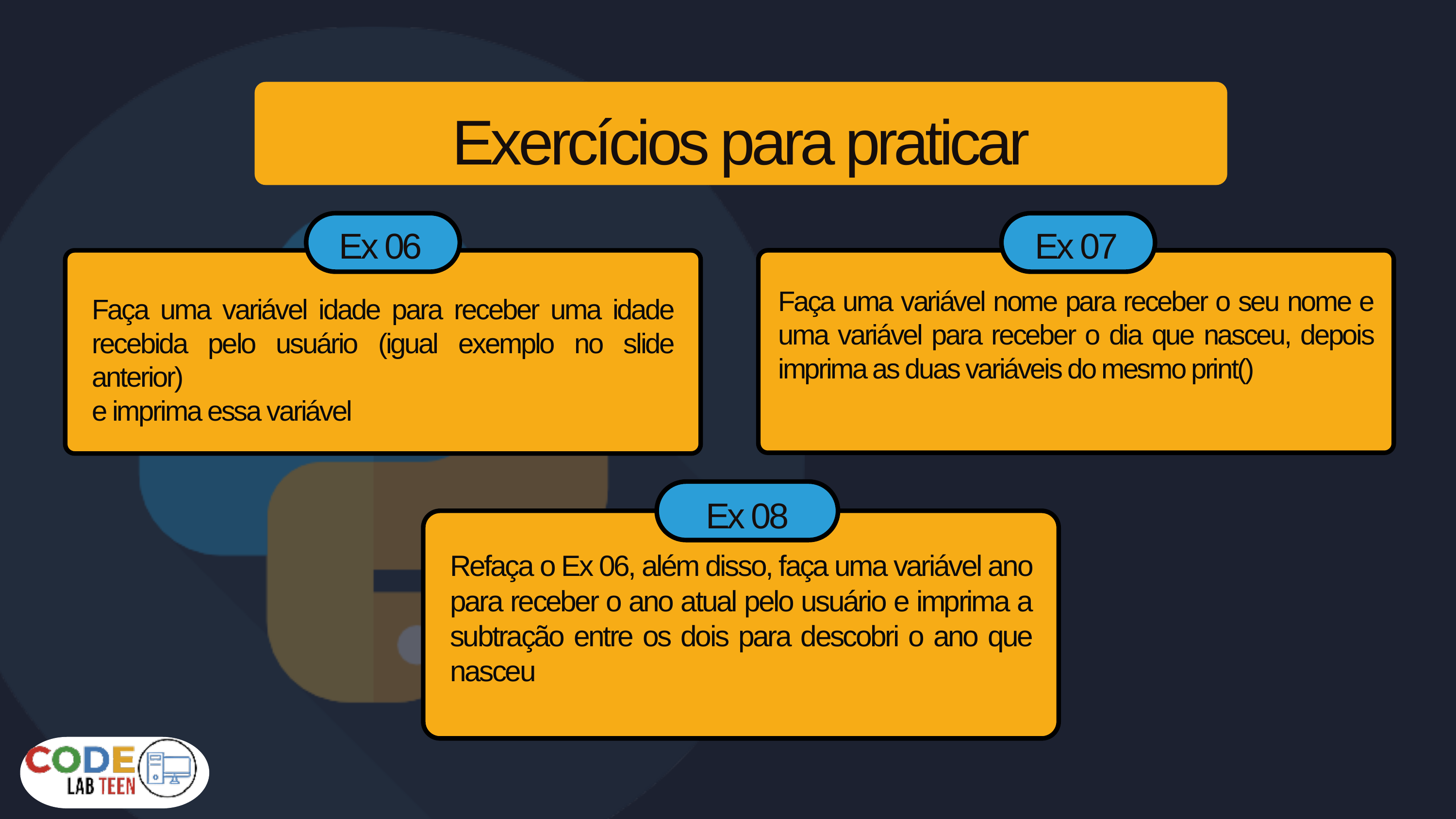

Exercícios para praticar

Ex 06
Ex 07

Faça uma variável nome para receber o seu nome e uma variável para receber o dia que nasceu, depois imprima as duas variáveis do mesmo print()
Faça uma variável idade para receber uma idade recebida pelo usuário (igual exemplo no slide anterior)
e imprima essa variável

Ex 08

Refaça o Ex 06, além disso, faça uma variável ano para receber o ano atual pelo usuário e imprima a subtração entre os dois para descobri o ano que nasceu